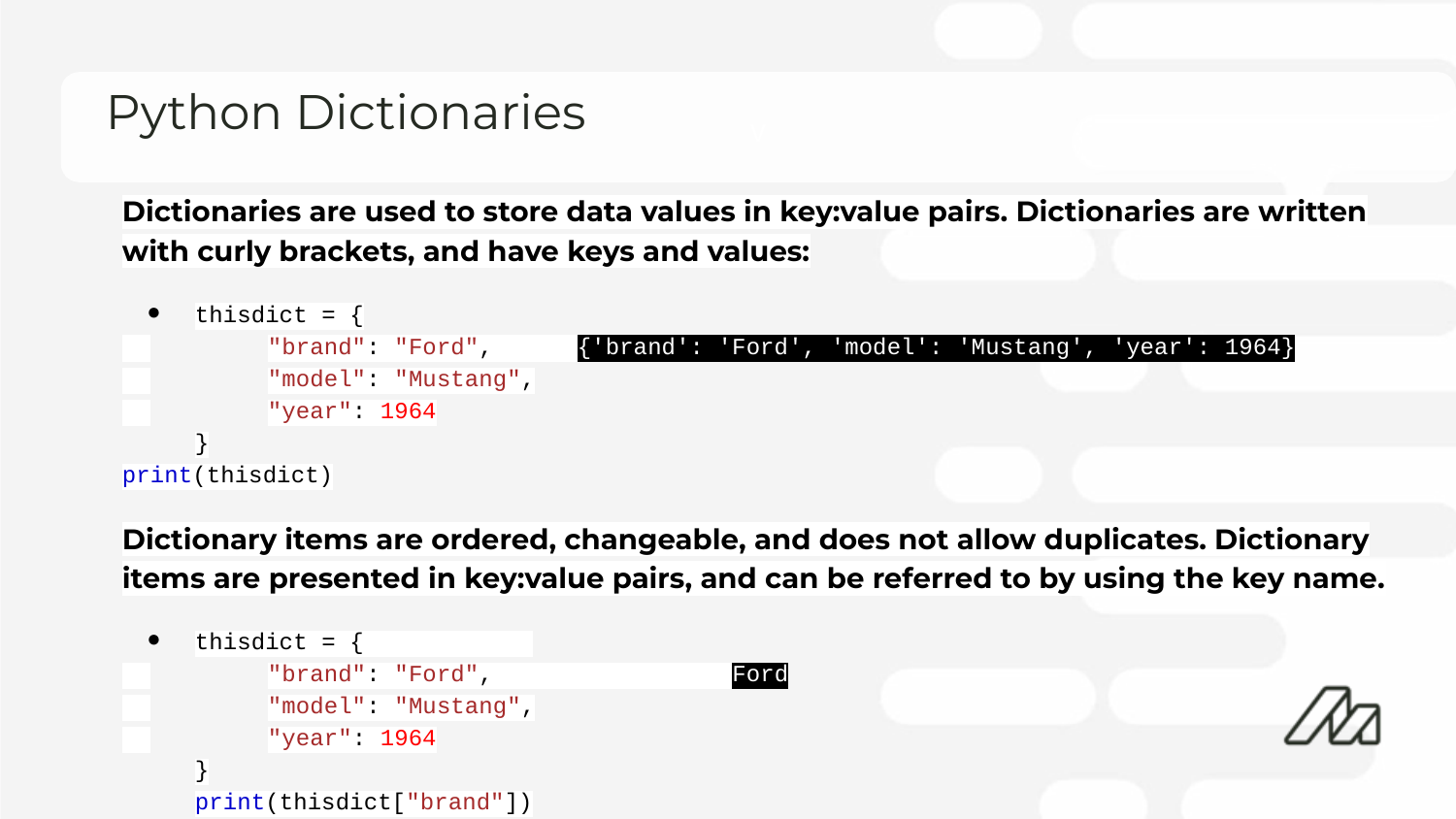

# Python Dictionaries
Dictionaries are used to store data values in key:value pairs. Dictionaries are written with curly brackets, and have keys and values:
thisdict = {
  	"brand": "Ford",      {'brand': 'Ford', 'model': 'Mustang', 'year': 1964}
  	"model": "Mustang",
  	"year": 1964
}
print(thisdict)
Dictionary items are ordered, changeable, and does not allow duplicates. Dictionary items are presented in key:value pairs, and can be referred to by using the key name.
thisdict = {
  	"brand": "Ford",                 Ford
  	"model": "Mustang",
  	"year": 1964
}
print(thisdict["brand"])